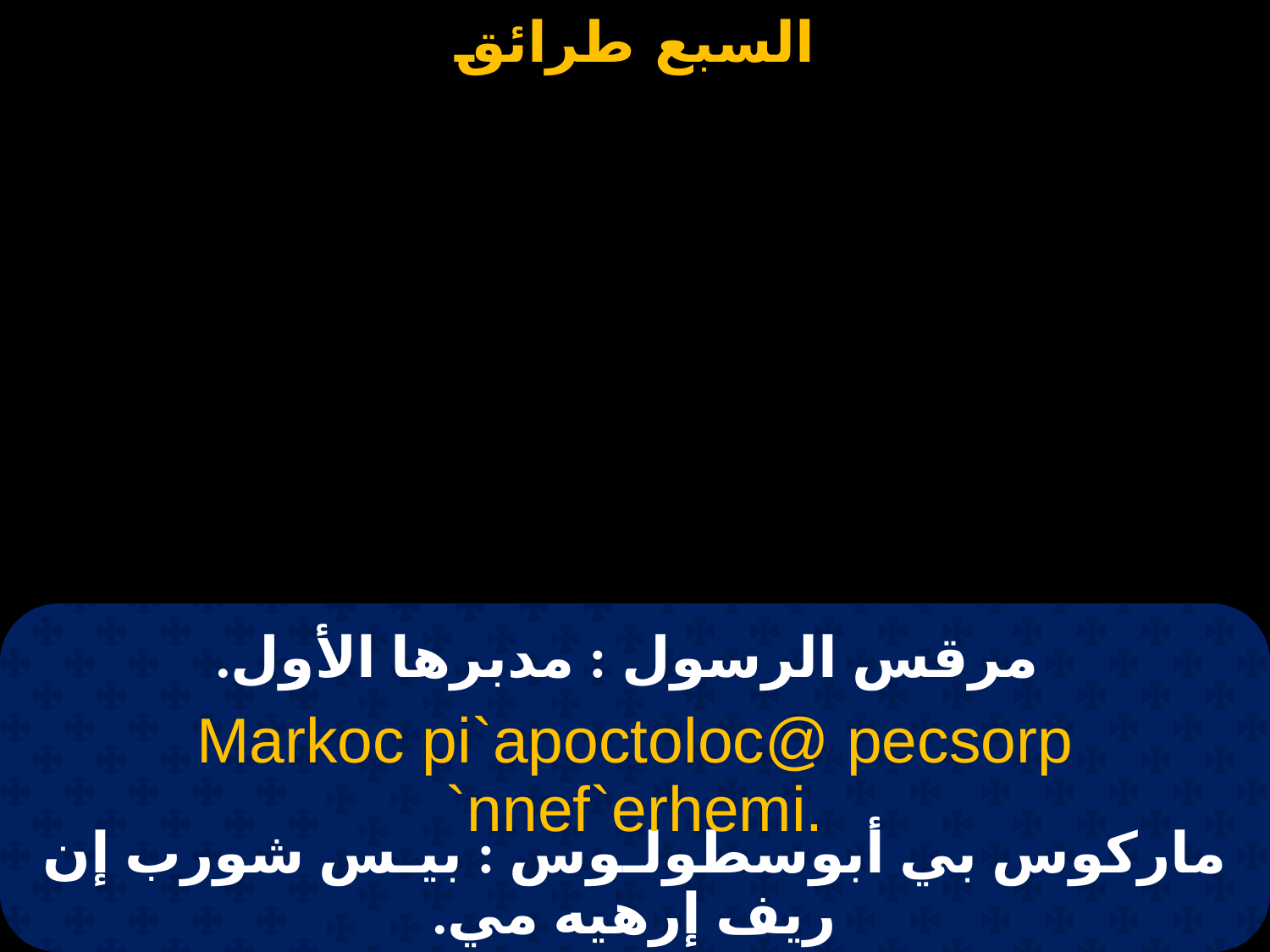

# مرقس الرسول : مدبرها الأول.
Markoc pi`apoctoloc@ pecsorp `nnef`erhemi.
ماركوس بي أبوسطولـوس : بيـس شورب إن ريف إرهيه مي.